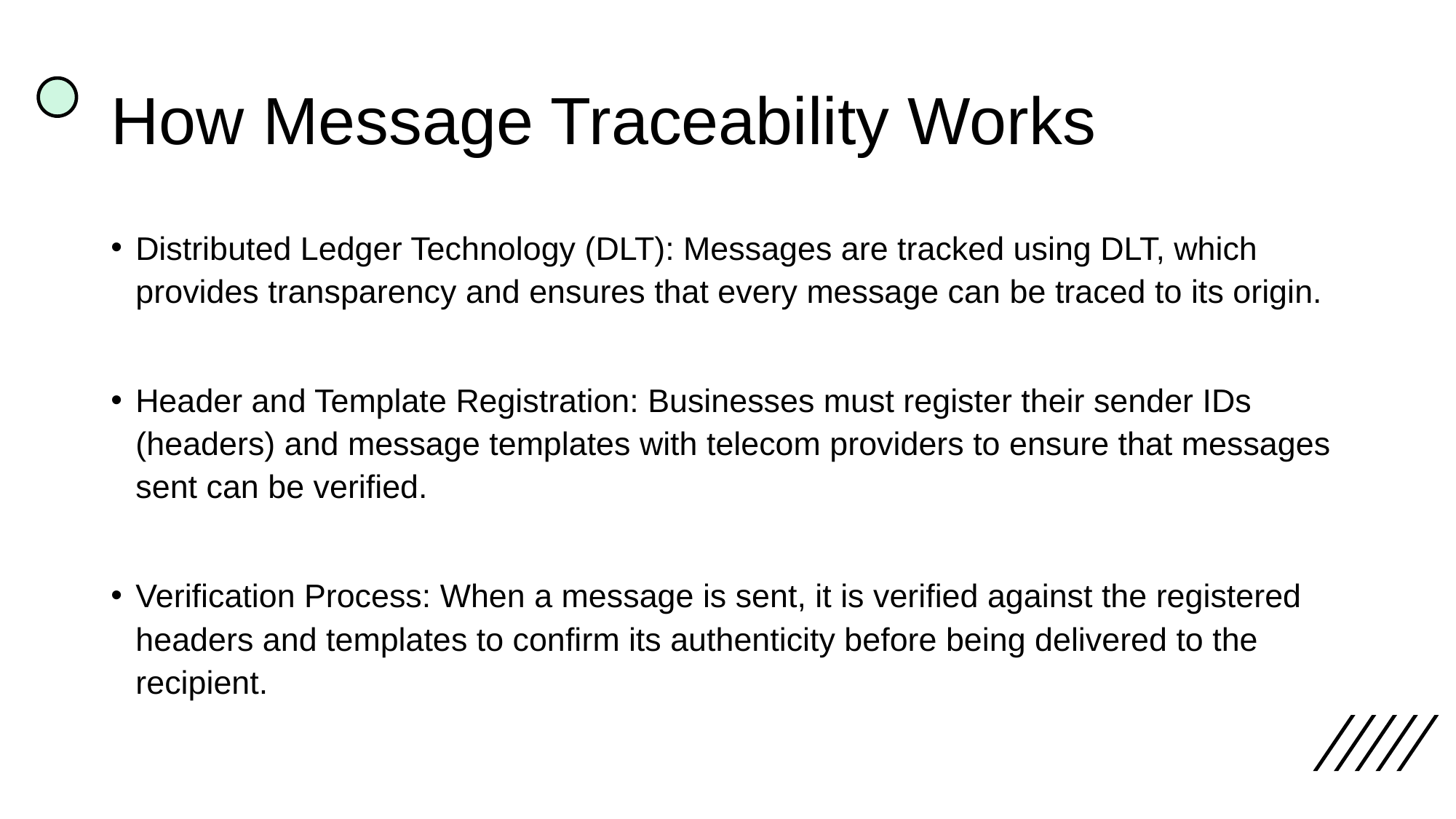

# How Message Traceability Works
Distributed Ledger Technology (DLT): Messages are tracked using DLT, which provides transparency and ensures that every message can be traced to its origin.

Header and Template Registration: Businesses must register their sender IDs (headers) and message templates with telecom providers to ensure that messages sent can be verified.

Verification Process: When a message is sent, it is verified against the registered headers and templates to confirm its authenticity before being delivered to the recipient.